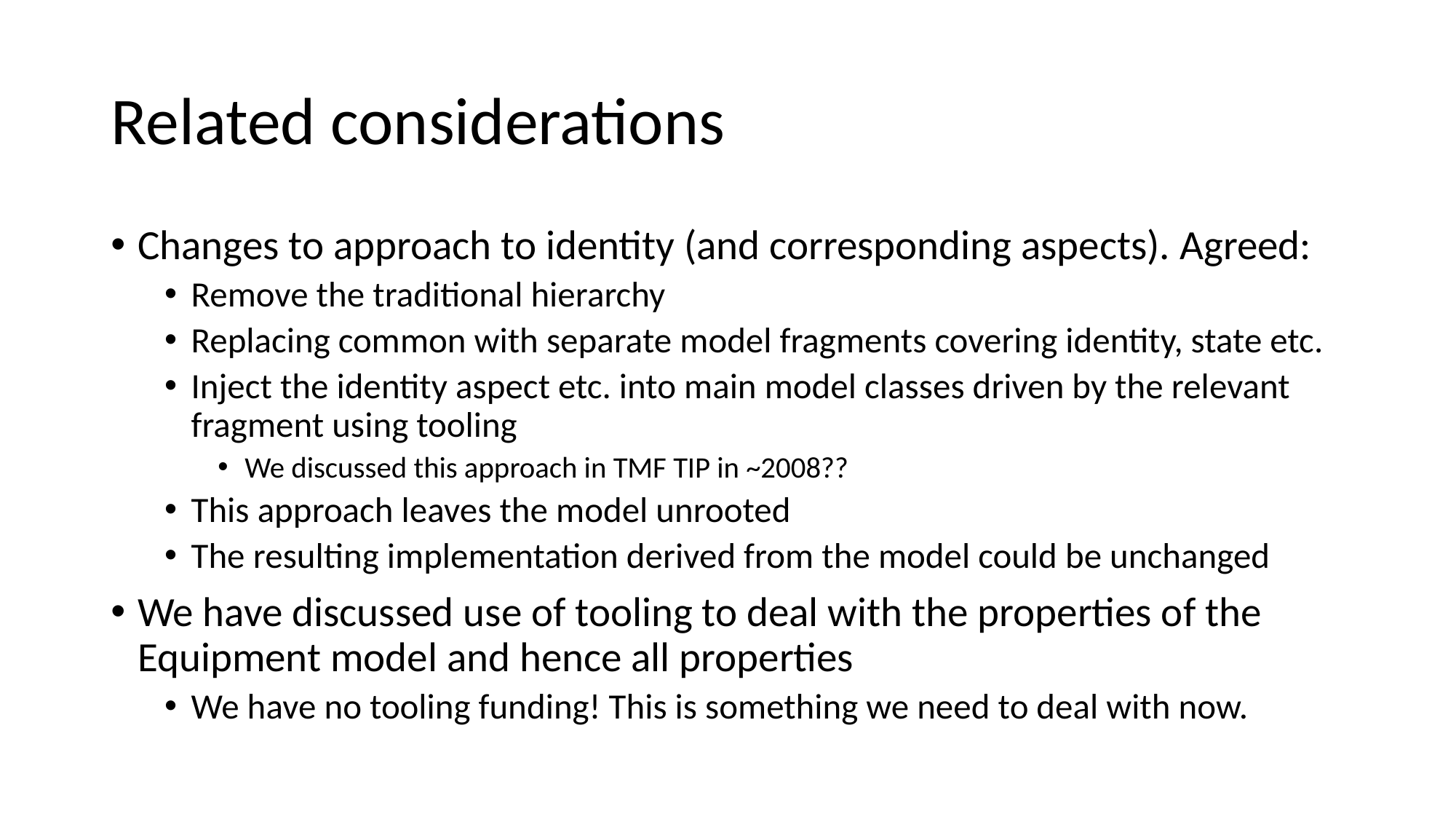

# Related considerations
Changes to approach to identity (and corresponding aspects). Agreed:
Remove the traditional hierarchy
Replacing common with separate model fragments covering identity, state etc.
Inject the identity aspect etc. into main model classes driven by the relevant fragment using tooling
We discussed this approach in TMF TIP in ~2008??
This approach leaves the model unrooted
The resulting implementation derived from the model could be unchanged
We have discussed use of tooling to deal with the properties of the Equipment model and hence all properties
We have no tooling funding! This is something we need to deal with now.